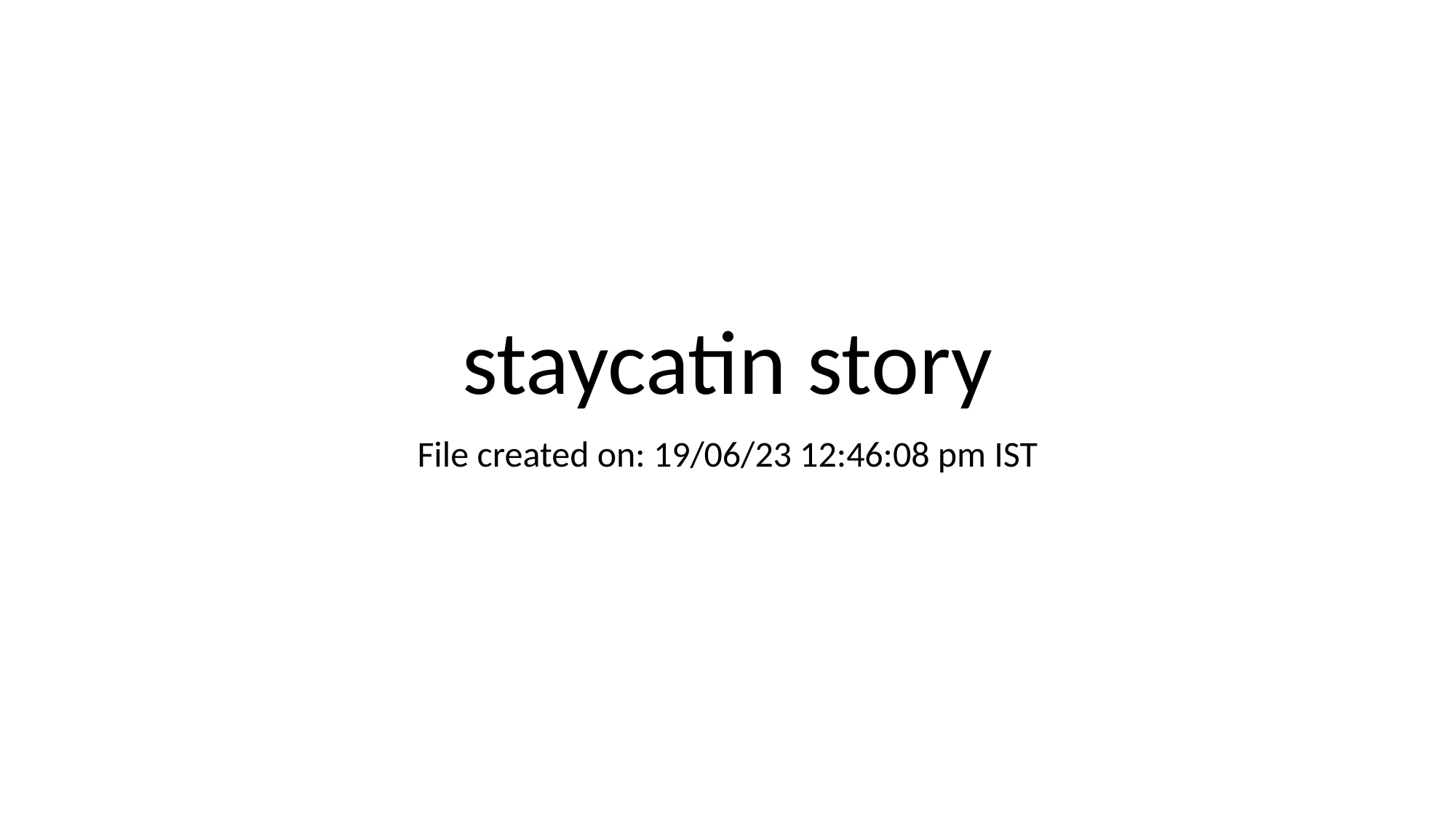

# staycatin story
File created on: 19/06/23 12:46:08 pm IST